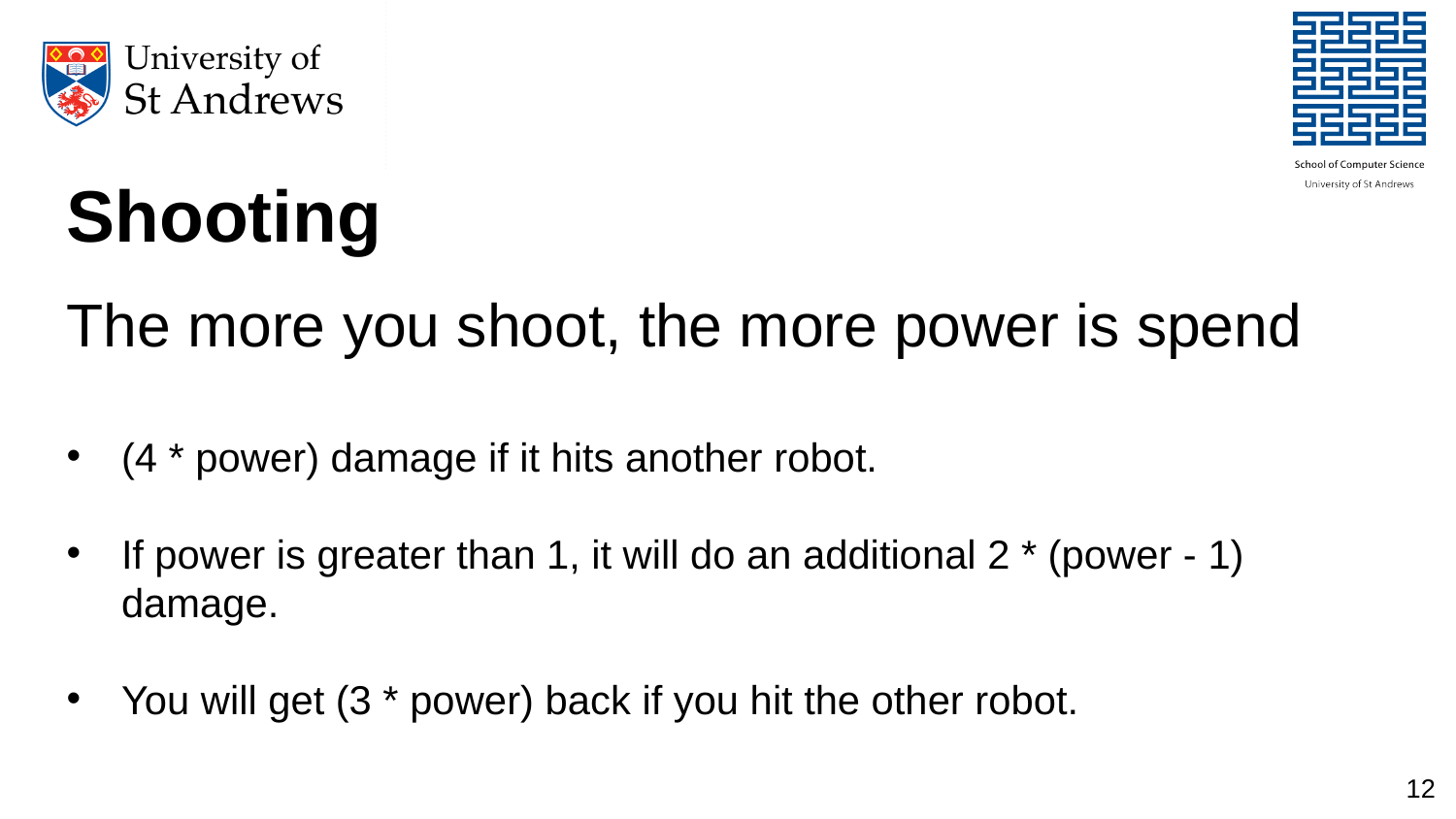

# Shooting
The more you shoot, the more power is spend

(4 * power) damage if it hits another robot.

If power is greater than 1, it will do an additional 2 * (power - 1) damage.

You will get (3 * power) back if you hit the other robot.
12